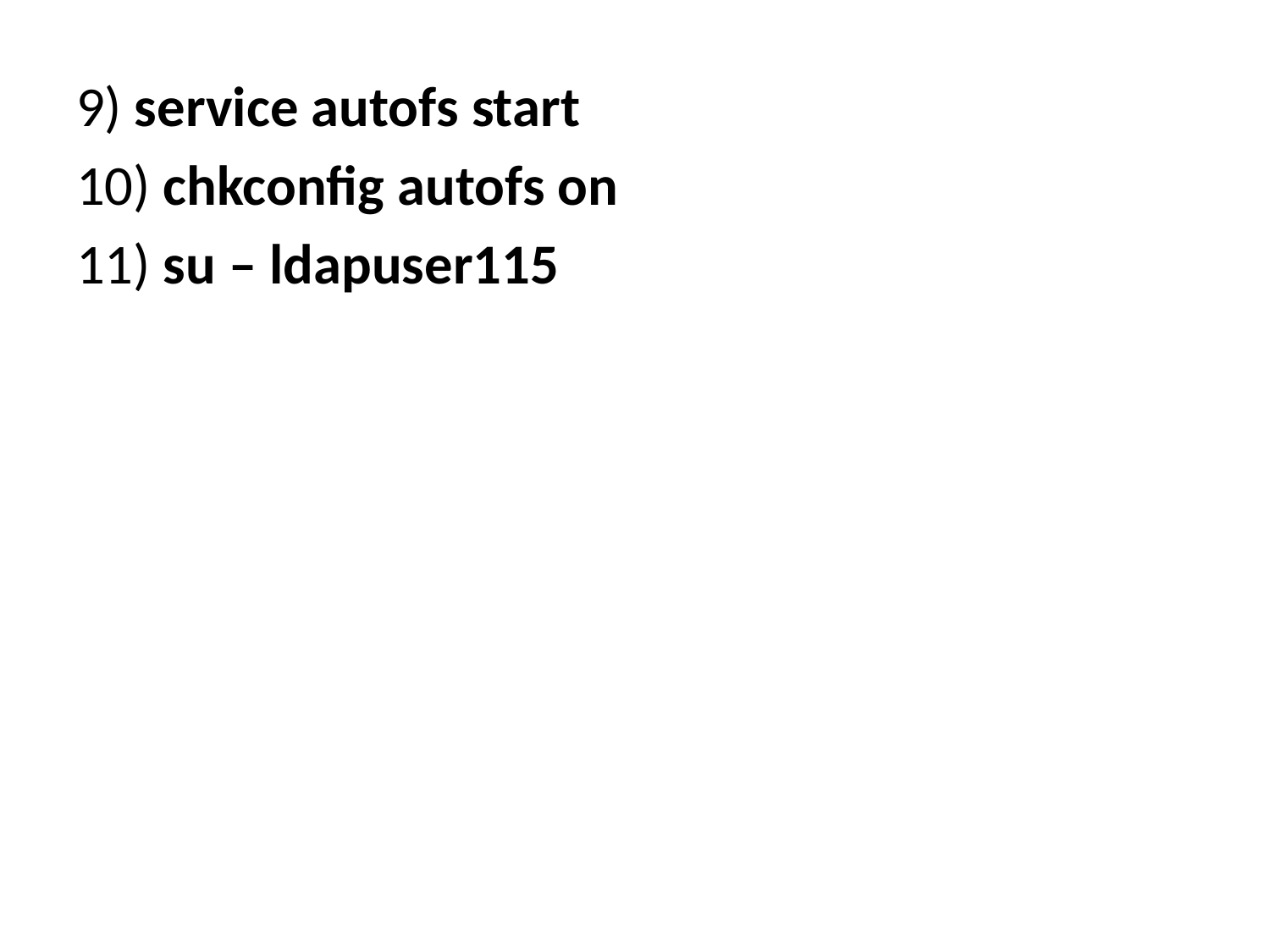

9) service autofs start
10) chkconfig autofs on
11) su – ldapuser115